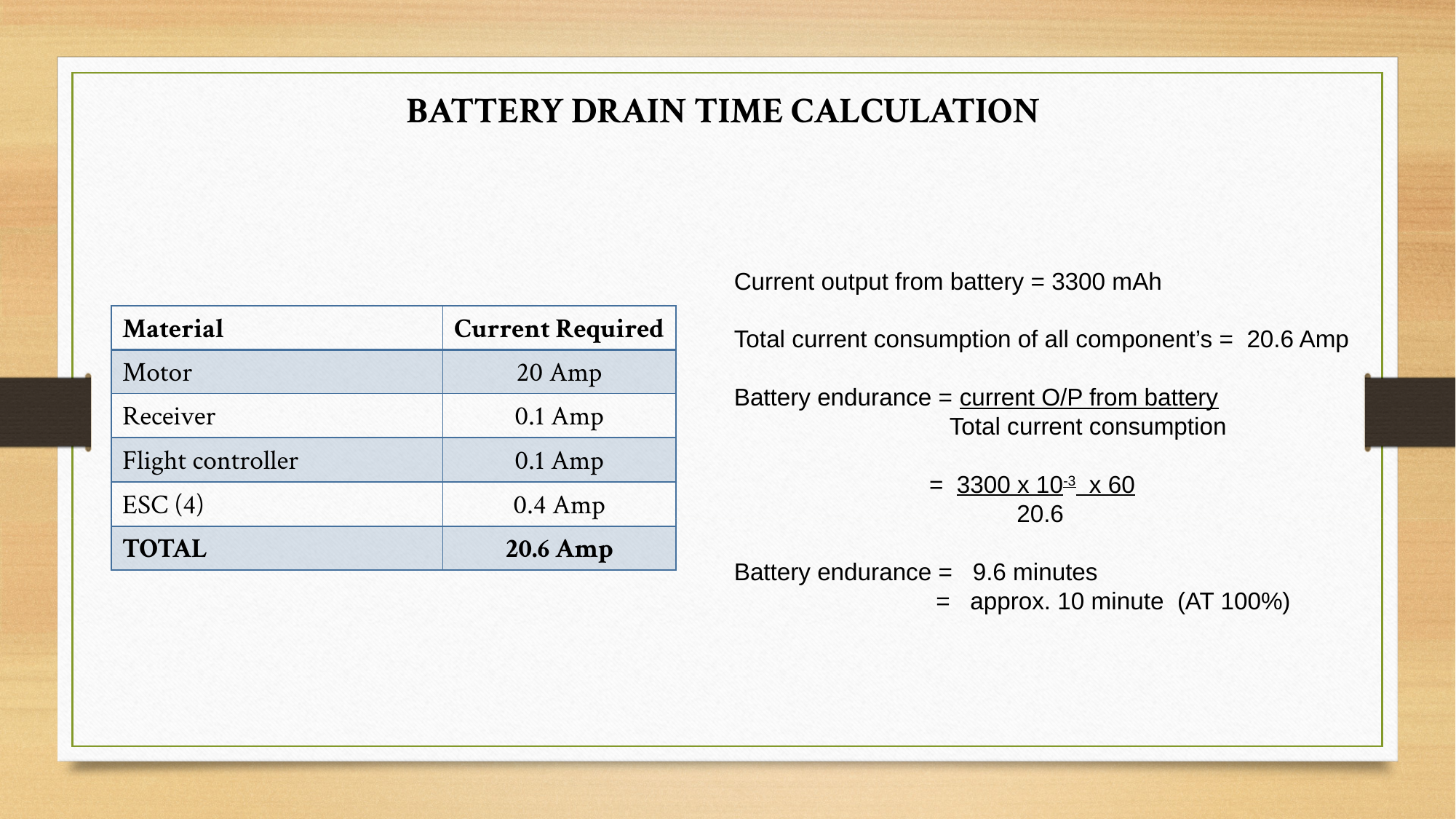

Battery Drain time calculation
Current output from battery = 3300 mAh

Total current consumption of all component’s =  20.6 Amp

Battery endurance = current O/P from battery
                                Total current consumption

                             =  3300 x 10-3  x 60
                                          20.6

Battery endurance =   9.6 minutes
                              =   approx. 10 minute  (AT 100%)
| Material | Current Required |
| --- | --- |
| Motor | 20 Amp |
| Receiver | 0.1 Amp |
| Flight controller | 0.1 Amp |
| ESC (4) | 0.4 Amp |
| TOTAL | 20.6 Amp |